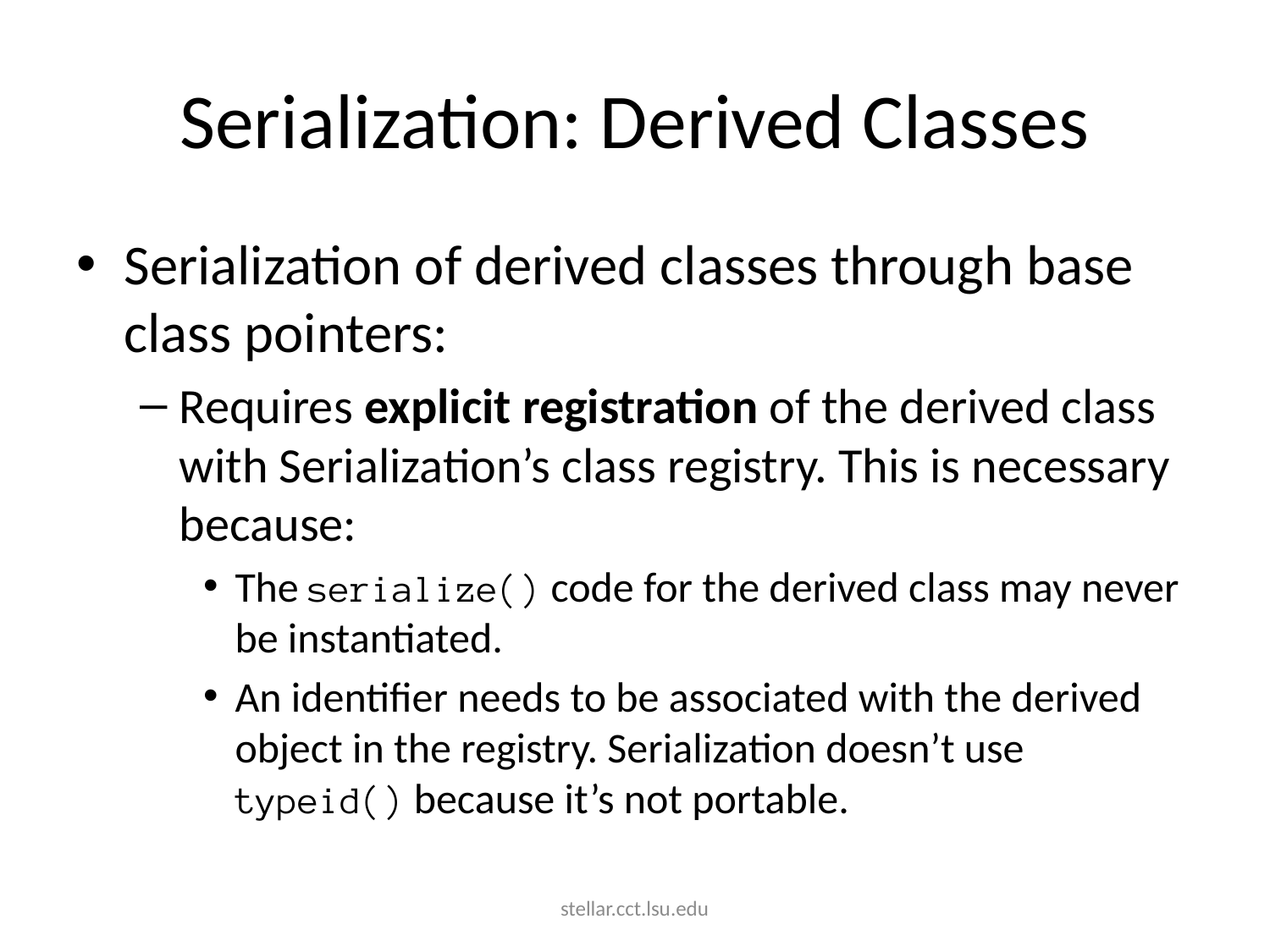

# Serialization: Derived Classes
Serialization of derived classes through base class pointers:
Requires explicit registration of the derived class with Serialization’s class registry. This is necessary because:
The serialize() code for the derived class may never be instantiated.
An identifier needs to be associated with the derived object in the registry. Serialization doesn’t use typeid() because it’s not portable.
stellar.cct.lsu.edu